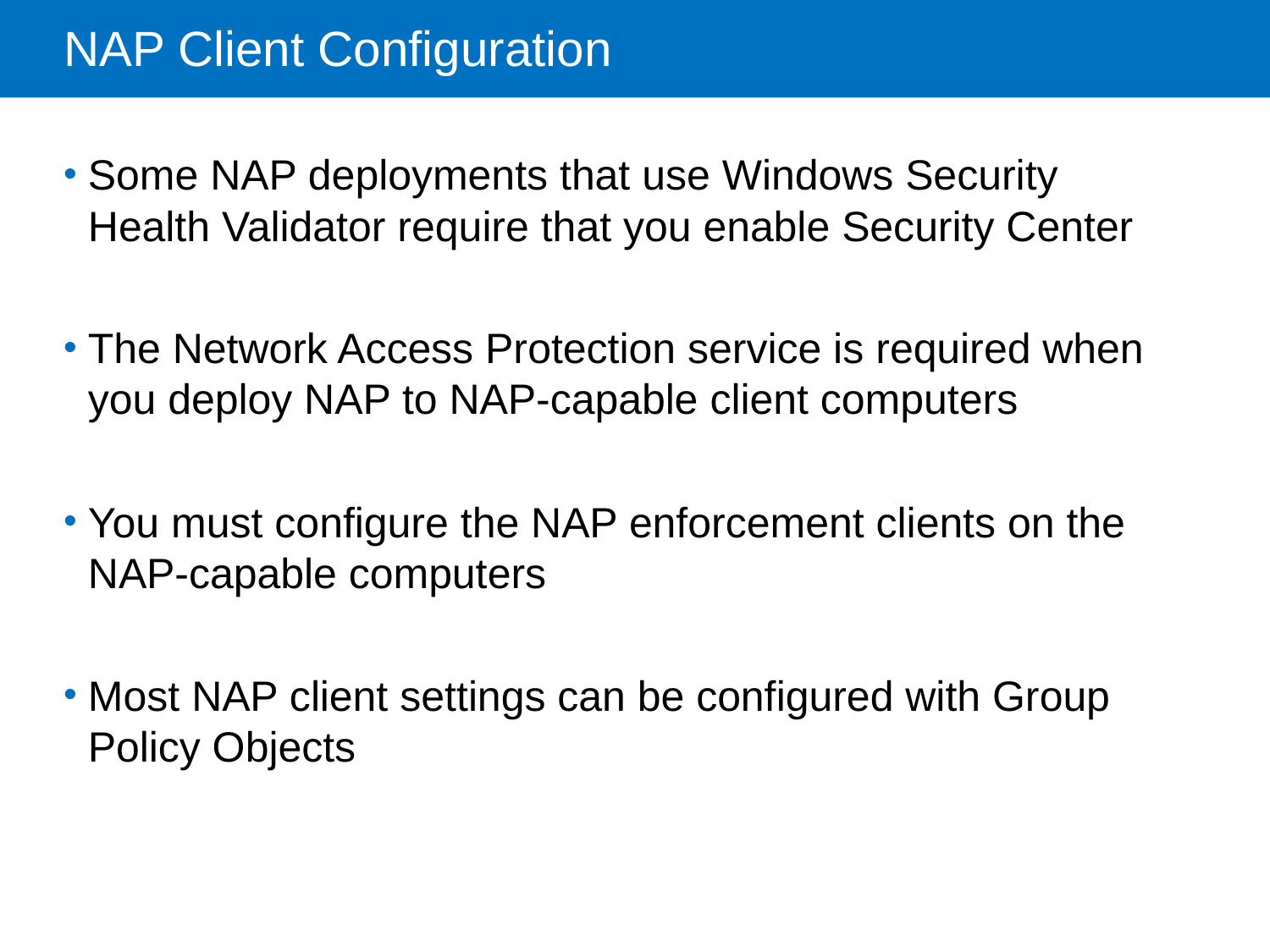

# NAP Client Configuration
Some NAP deployments that use Windows Security Health Validator require that you enable Security Center

The Network Access Protection service is required when you deploy NAP to NAP-capable client computers

You must configure the NAP enforcement clients on the NAP-capable computers

Most NAP client settings can be configured with Group Policy Objects